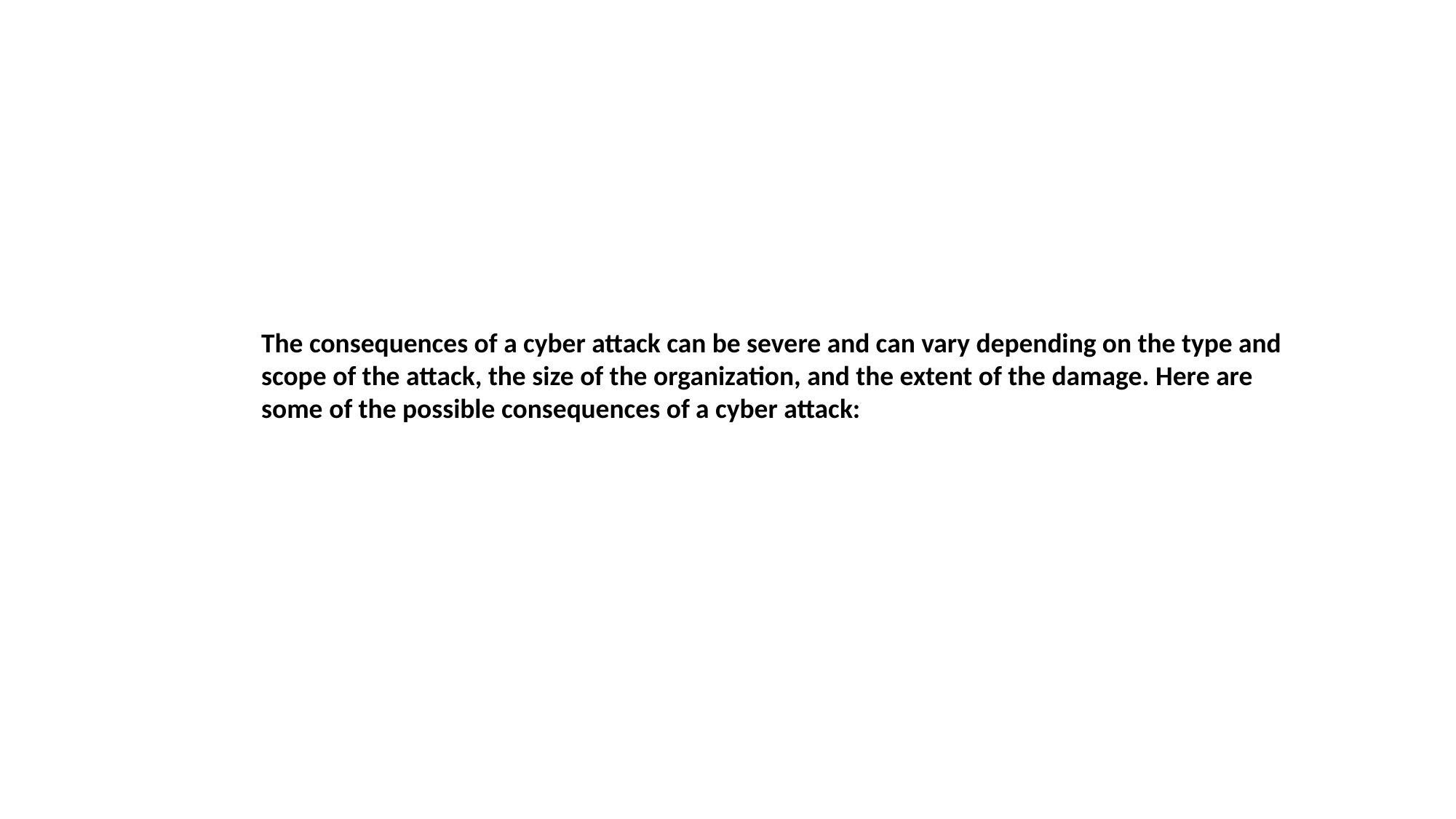

The consequences of a cyber attack can be severe and can vary depending on the type and scope of the attack, the size of the organization, and the extent of the damage. Here are some of the possible consequences of a cyber attack: